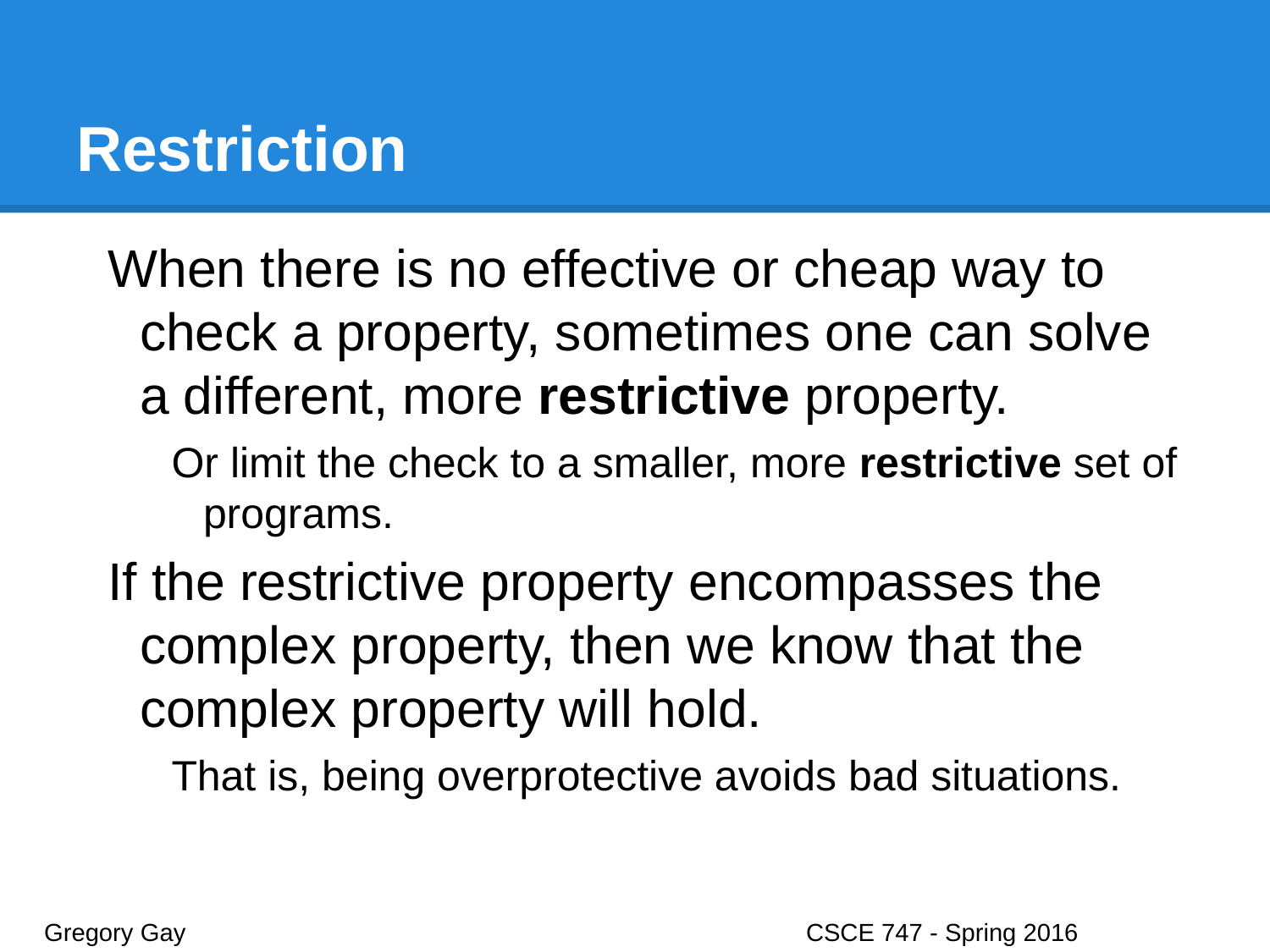

# Restriction
When there is no effective or cheap way to check a property, sometimes one can solve a different, more restrictive property.
Or limit the check to a smaller, more restrictive set of programs.
If the restrictive property encompasses the complex property, then we know that the complex property will hold.
That is, being overprotective avoids bad situations.
Gregory Gay					CSCE 747 - Spring 2016							42